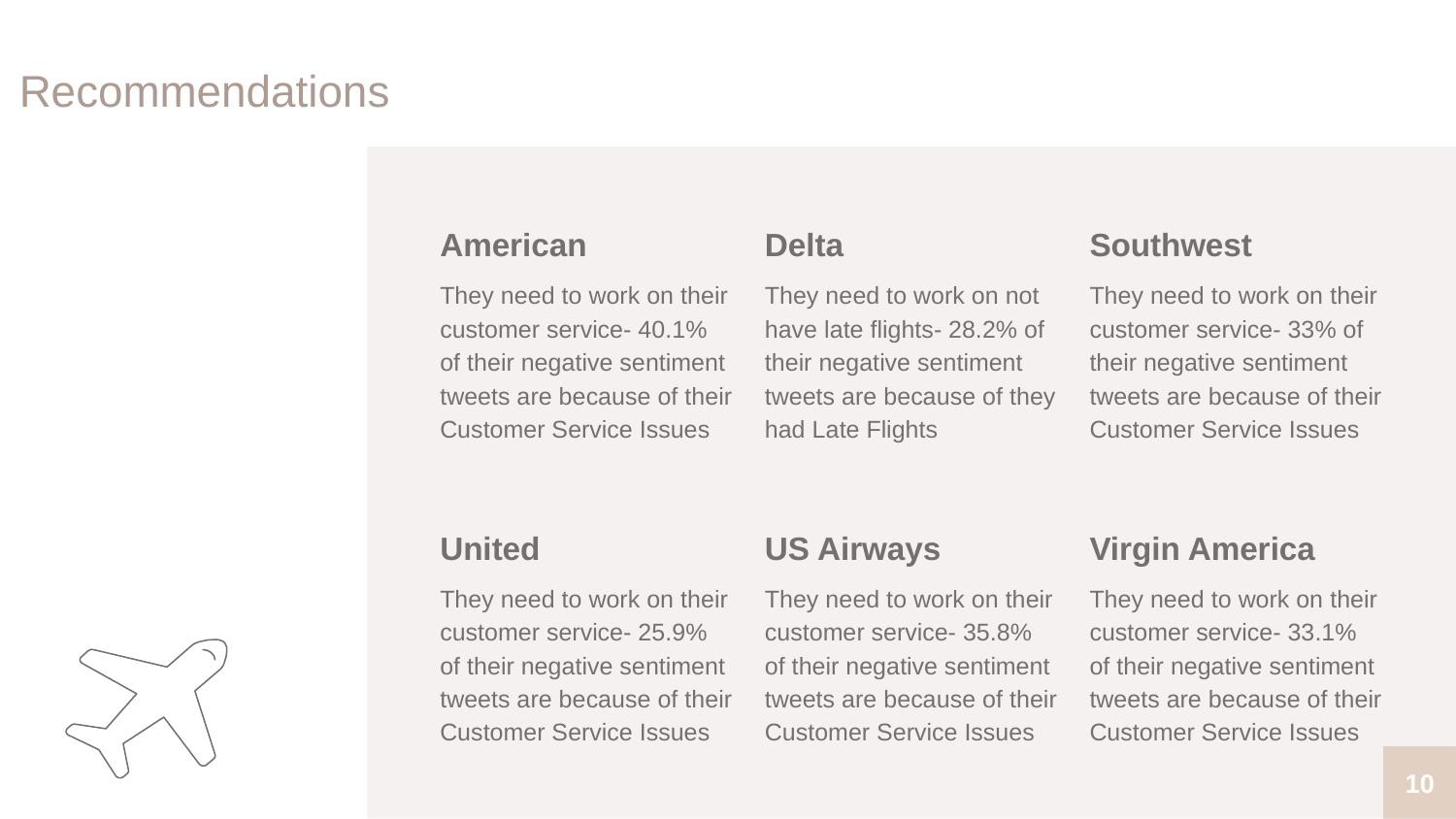

# Recommendations
American
They need to work on their customer service- 40.1% of their negative sentiment tweets are because of their Customer Service Issues

Delta
They need to work on not have late flights- 28.2% of their negative sentiment tweets are because of they had Late Flights

Southwest
They need to work on their customer service- 33% of their negative sentiment tweets are because of their Customer Service Issues

United
They need to work on their customer service- 25.9% of their negative sentiment tweets are because of their Customer Service Issues

US Airways
They need to work on their customer service- 35.8% of their negative sentiment tweets are because of their Customer Service Issues

Virgin America
They need to work on their customer service- 33.1% of their negative sentiment tweets are because of their Customer Service Issues

10